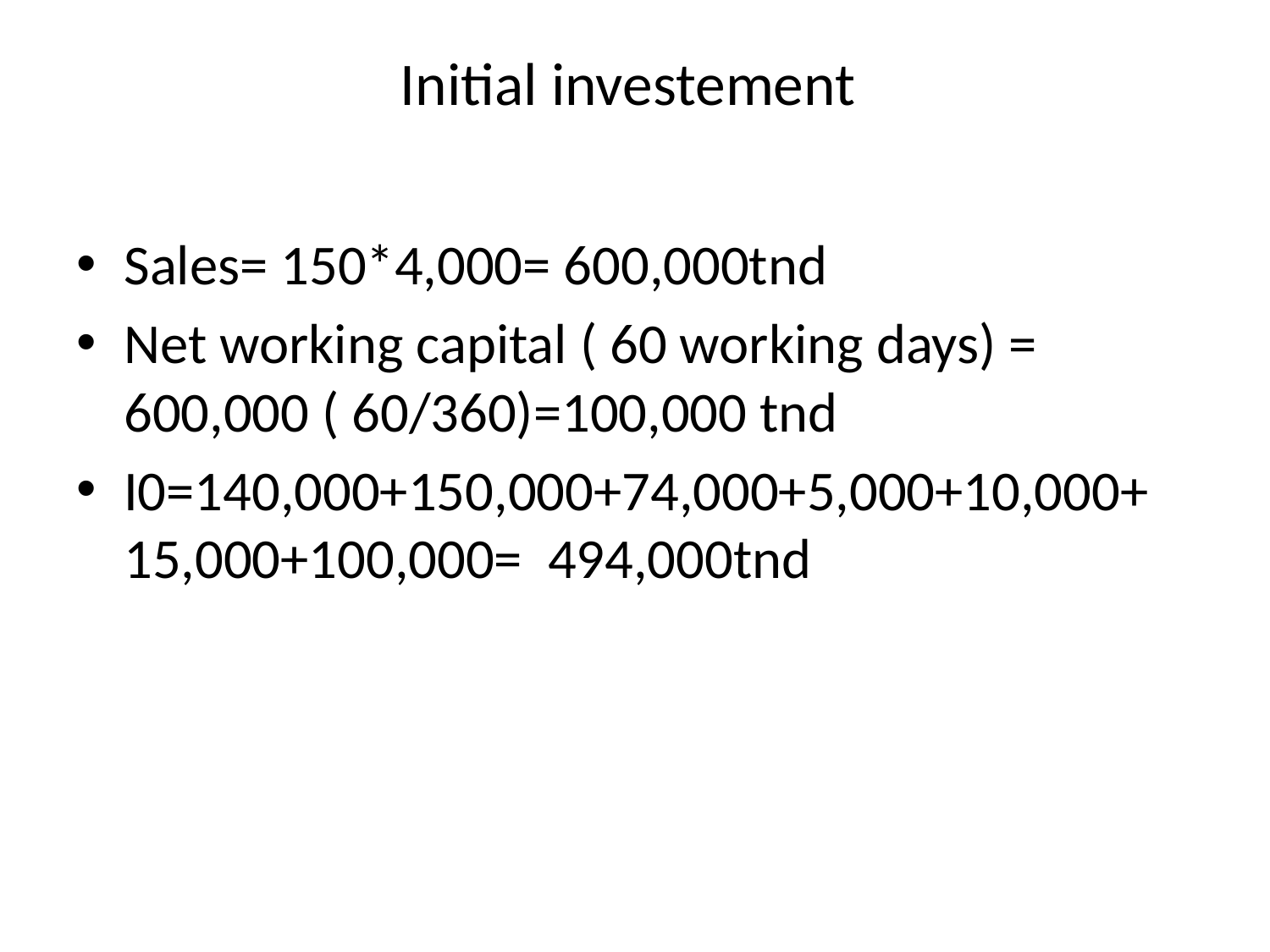

# Initial investement
Sales= 150*4,000= 600,000tnd
Net working capital ( 60 working days) = 600,000 ( 60/360)=100,000 tnd
I0=140,000+150,000+74,000+5,000+10,000+ 15,000+100,000=  494,000tnd